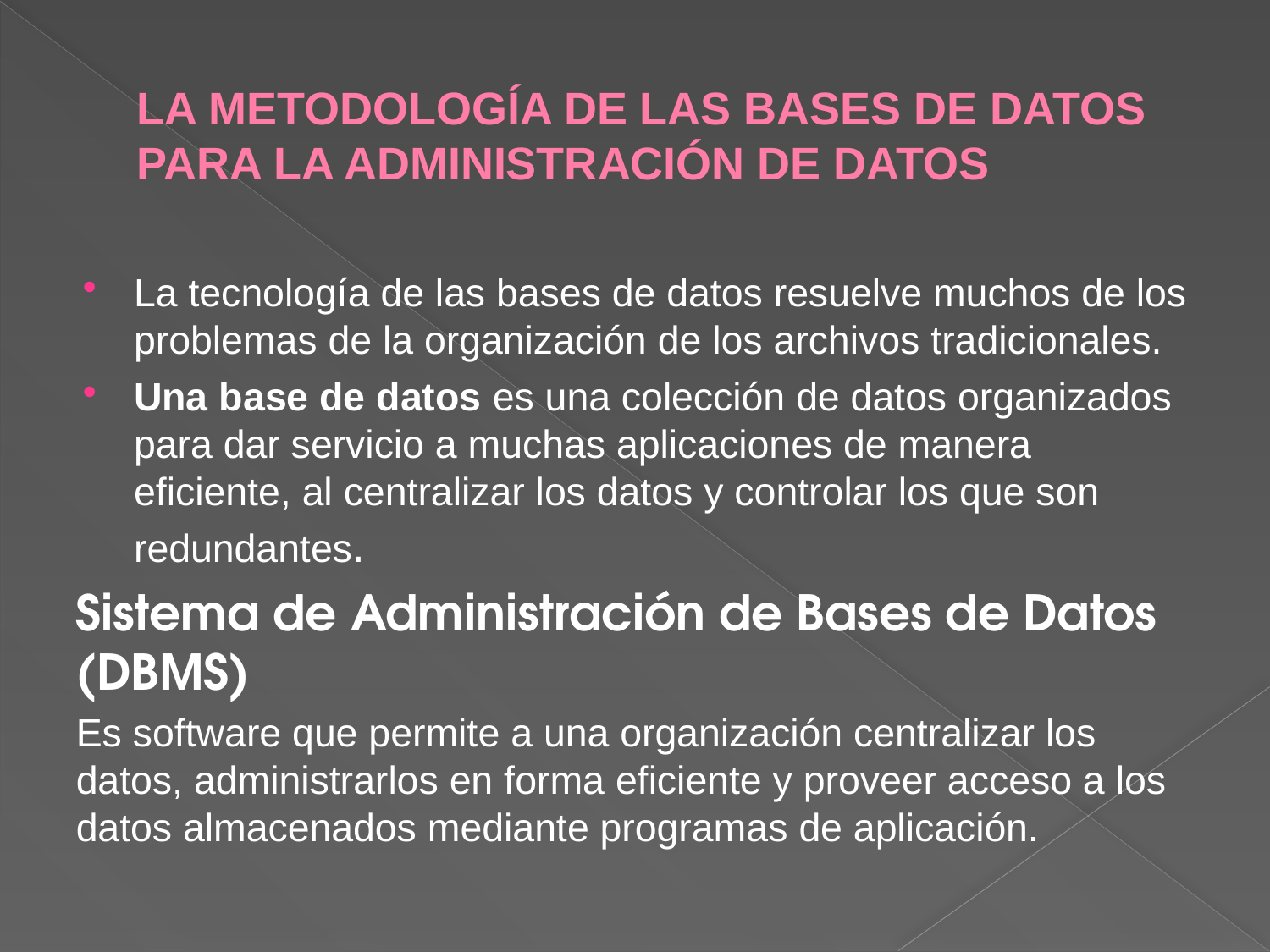

# LA METODOLOGÍA DE LAS BASES DE DATOS PARA LA ADMINISTRACIÓN DE DATOS
La tecnología de las bases de datos resuelve muchos de los problemas de la organización de los archivos tradicionales.
Una base de datos es una colección de datos organizados para dar servicio a muchas aplicaciones de manera eficiente, al centralizar los datos y controlar los que son redundantes.
Sistema de Administración de Bases de Datos (DBMS)
Es software que permite a una organización centralizar los datos, administrarlos en forma eficiente y proveer acceso a los datos almacenados mediante programas de aplicación.